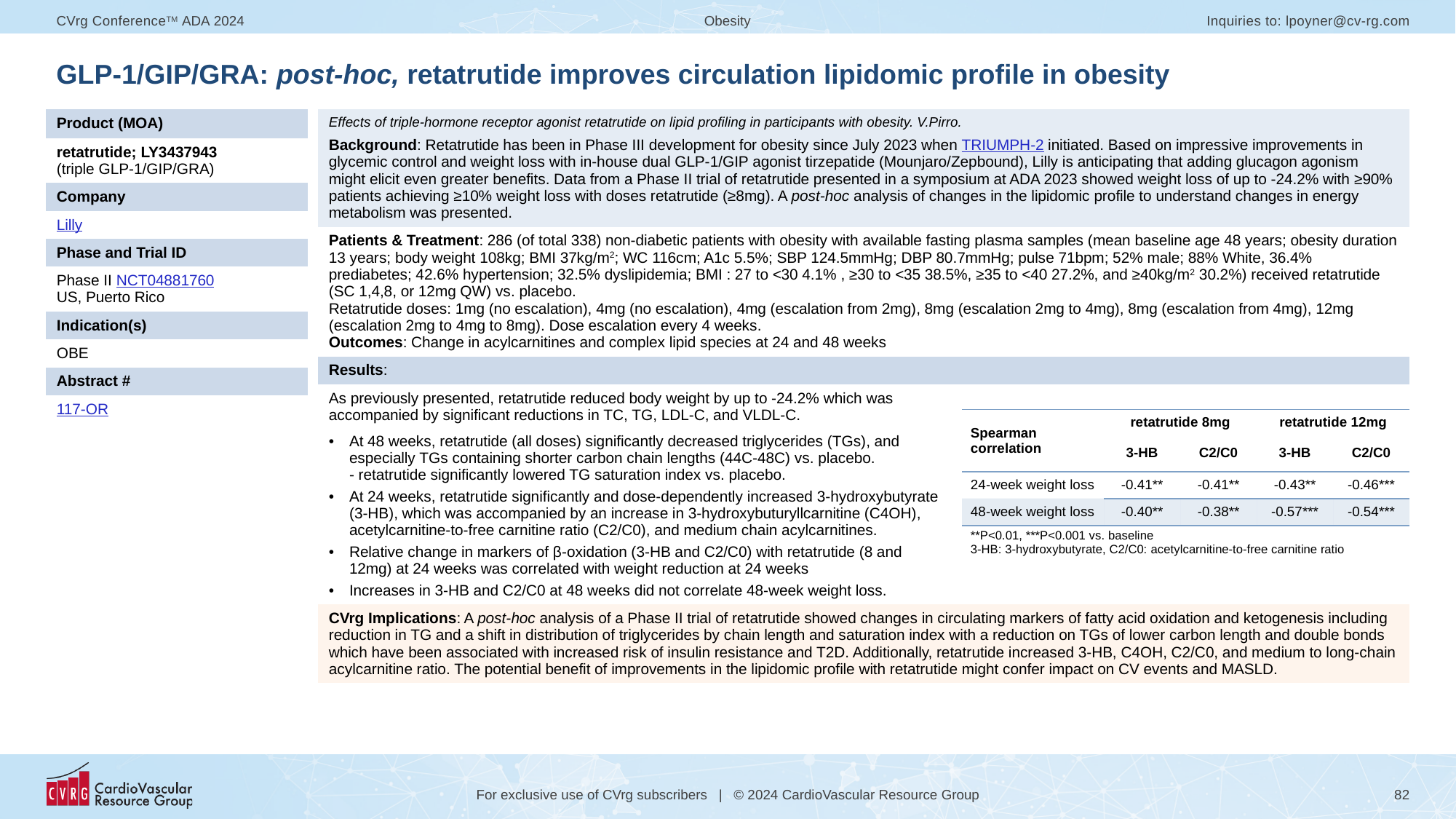

# GLP-1/GIP/GRA: post-hoc, retatrutide improves circulation lipidomic profile in obesity
| Product (MOA) |
| --- |
| retatrutide; LY3437943 (triple GLP-1/GIP/GRA) |
| Company |
| Lilly |
| Phase and Trial ID |
| Phase II NCT04881760 US, Puerto Rico |
| Indication(s) |
| OBE |
| Abstract # |
| 117-OR |
| Effects of triple-hormone receptor agonist retatrutide on lipid profiling in participants with obesity. V.Pirro. Background: Retatrutide has been in Phase III development for obesity since July 2023 when TRIUMPH-2 initiated. Based on impressive improvements in glycemic control and weight loss with in-house dual GLP-1/GIP agonist tirzepatide (Mounjaro/Zepbound), Lilly is anticipating that adding glucagon agonism might elicit even greater benefits. Data from a Phase II trial of retatrutide presented in a symposium at ADA 2023 showed weight loss of up to -24.2% with ≥90% patients achieving ≥10% weight loss with doses retatrutide (≥8mg). A post-hoc analysis of changes in the lipidomic profile to understand changes in energy metabolism was presented. |  |
| --- | --- |
| Patients & Treatment: 286 (of total 338) non-diabetic patients with obesity with available fasting plasma samples (mean baseline age 48 years; obesity duration 13 years; body weight 108kg; BMI 37kg/m2; WC 116cm; A1c 5.5%; SBP 124.5mmHg; DBP 80.7mmHg; pulse 71bpm; 52% male; 88% White, 36.4% prediabetes; 42.6% hypertension; 32.5% dyslipidemia; BMI : 27 to <30 4.1% , ≥30 to <35 38.5%, ≥35 to <40 27.2%, and ≥40kg/m2 30.2%) received retatrutide (SC 1,4,8, or 12mg QW) vs. placebo. Retatrutide doses: 1mg (no escalation), 4mg (no escalation), 4mg (escalation from 2mg), 8mg (escalation 2mg to 4mg), 8mg (escalation from 4mg), 12mg (escalation 2mg to 4mg to 8mg). Dose escalation every 4 weeks. Outcomes: Change in acylcarnitines and complex lipid species at 24 and 48 weeks |  |
| Results: |  |
| As previously presented, retatrutide reduced body weight by up to -24.2% which was accompanied by significant reductions in TC, TG, LDL-C, and VLDL-C. At 48 weeks, retatrutide (all doses) significantly decreased triglycerides (TGs), and especially TGs containing shorter carbon chain lengths (44C-48C) vs. placebo. - retatrutide significantly lowered TG saturation index vs. placebo. At 24 weeks, retatrutide significantly and dose-dependently increased 3-hydroxybutyrate (3-HB), which was accompanied by an increase in 3-hydroxybuturyllcarnitine (C4OH), acetylcarnitine-to-free carnitine ratio (C2/C0), and medium chain acylcarnitines. Relative change in markers of β-oxidation (3-HB and C2/C0) with retatrutide (8 and 12mg) at 24 weeks was correlated with weight reduction at 24 weeks Increases in 3-HB and C2/C0 at 48 weeks did not correlate 48-week weight loss. |  |
| CVrg Implications: A post-hoc analysis of a Phase II trial of retatrutide showed changes in circulating markers of fatty acid oxidation and ketogenesis including reduction in TG and a shift in distribution of triglycerides by chain length and saturation index with a reduction on TGs of lower carbon length and double bonds which have been associated with increased risk of insulin resistance and T2D. Additionally, retatrutide increased 3-HB, C4OH, C2/C0, and medium to long-chain acylcarnitine ratio. The potential benefit of improvements in the lipidomic profile with retatrutide might confer impact on CV events and MASLD. |  |
| Spearman correlation | retatrutide 8mg |  | retatrutide 12mg |  |
| --- | --- | --- | --- | --- |
|  | 3-HB | C2/C0 | 3-HB | C2/C0 |
| 24-week weight loss | -0.41\*\* | -0.41\*\* | -0.43\*\* | -0.46\*\*\* |
| 48-week weight loss | -0.40\*\* | -0.38\*\* | -0.57\*\*\* | -0.54\*\*\* |
| \*\*P<0.01, \*\*\*P<0.001 vs. baseline 3-HB: 3-hydroxybutyrate, C2/C0: acetylcarnitine-to-free carnitine ratio |  |  |  |  |